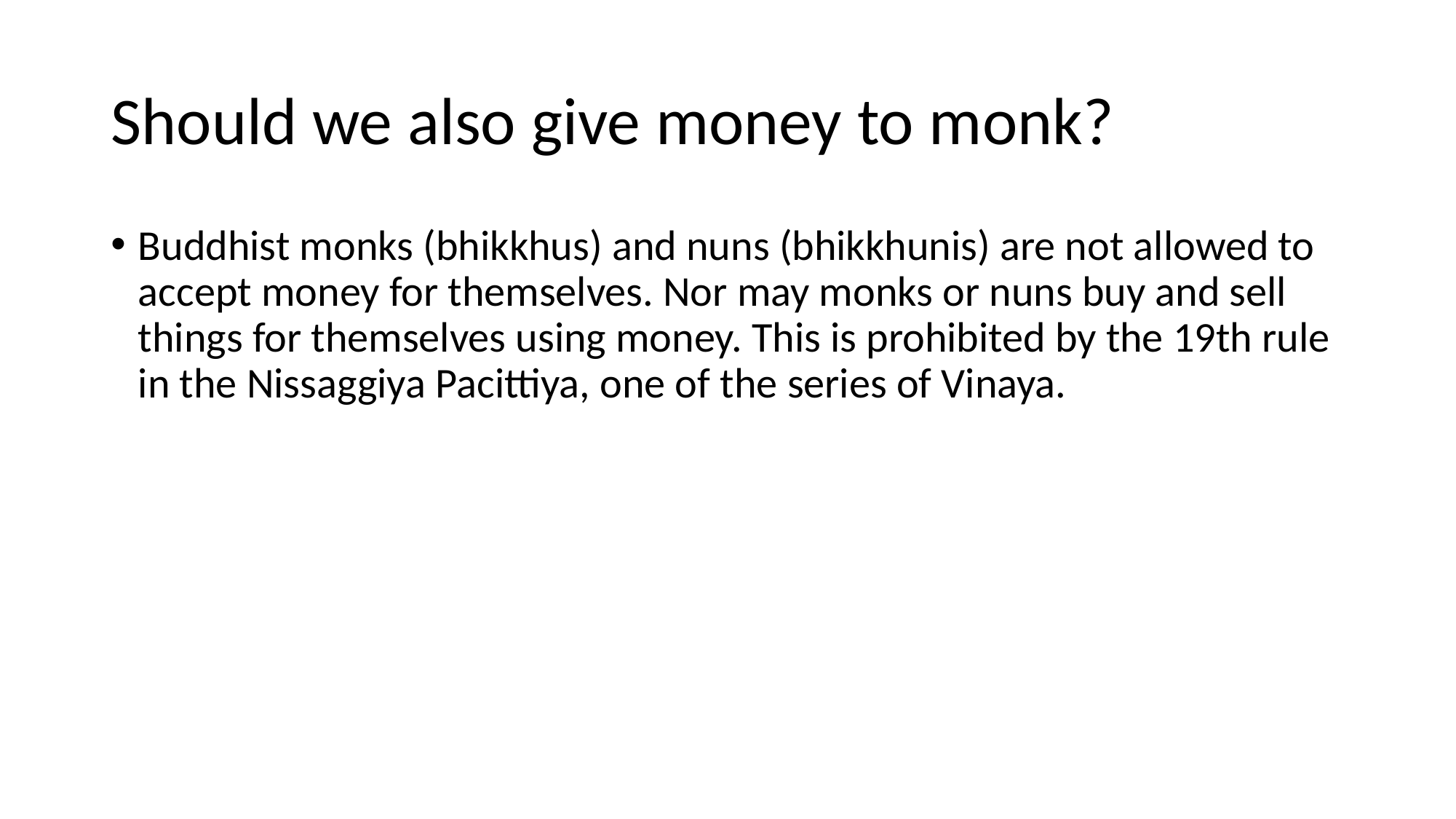

# Should we also give money to monk?
Buddhist monks (bhikkhus) and nuns (bhikkhunis) are not allowed to accept money for themselves. Nor may monks or nuns buy and sell things for themselves using money. This is prohibited by the 19th rule in the Nissaggiya Pacittiya, one of the series of Vinaya.